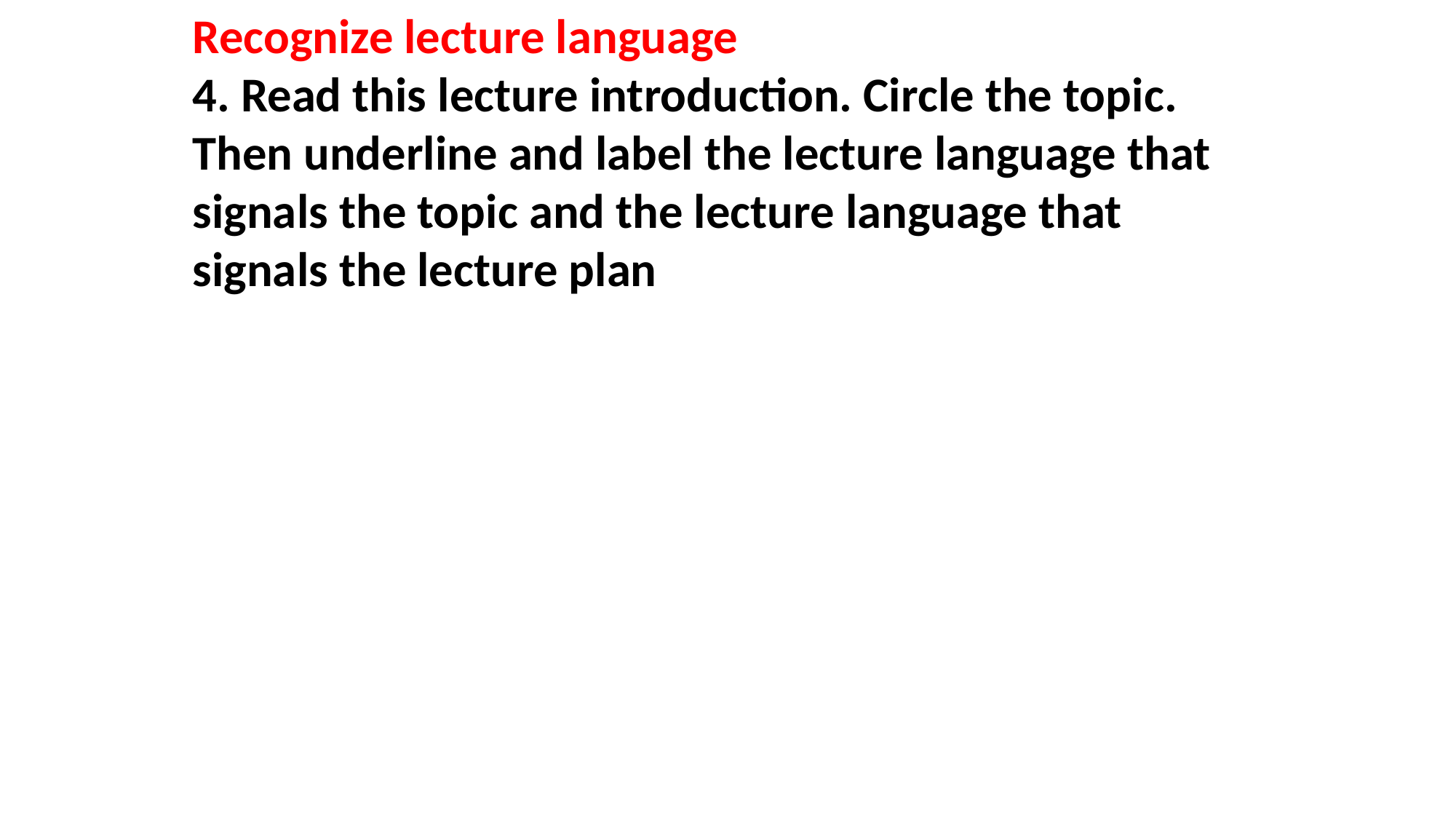

Recognize lecture language
4. Read this lecture introduction. Circle the topic. Then underline and label the lecture language that signals the topic and the lecture language that signals the lecture plan